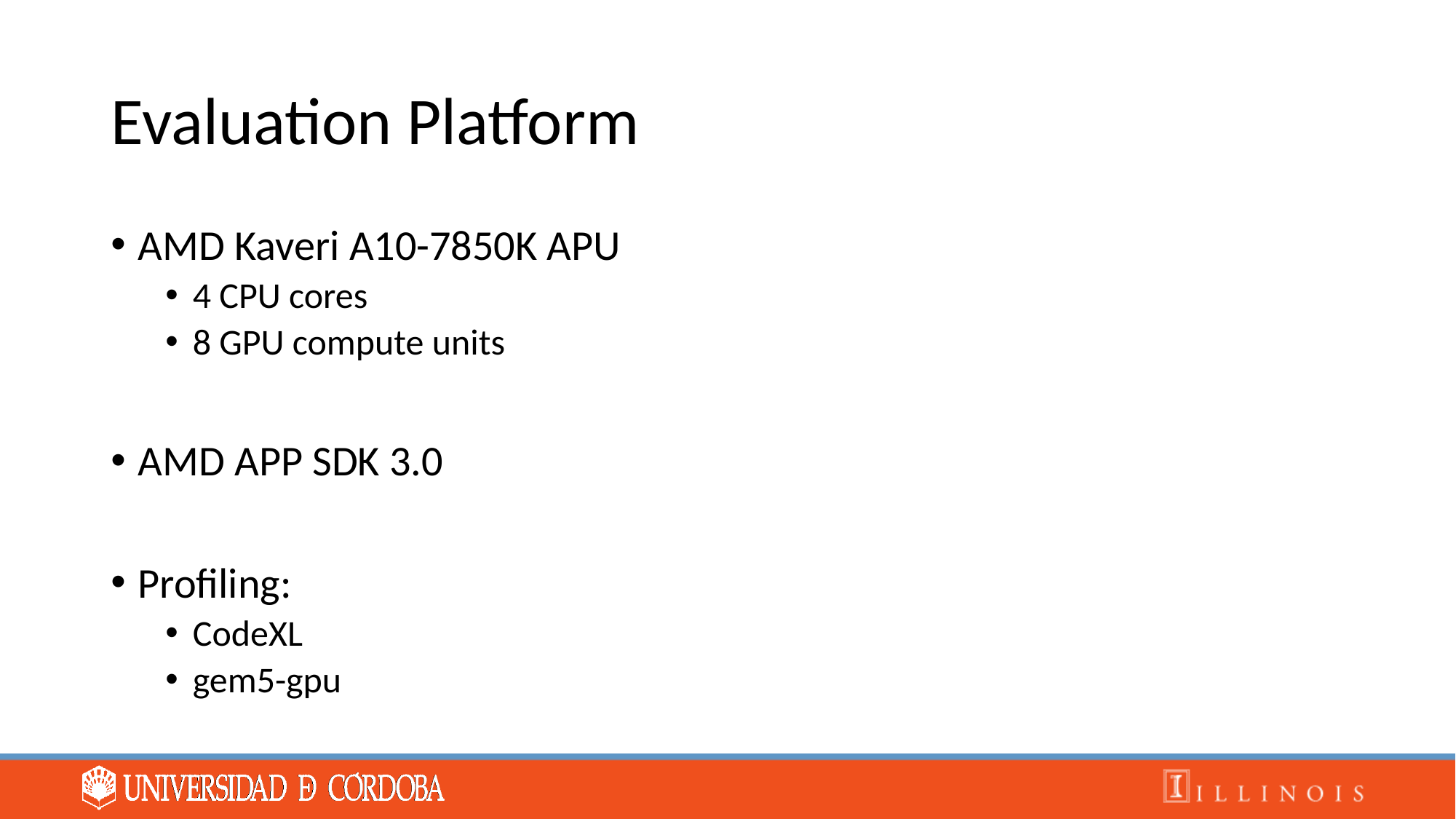

# Evaluation Platform
AMD Kaveri A10-7850K APU
4 CPU cores
8 GPU compute units

AMD APP SDK 3.0

Profiling:
CodeXL
gem5-gpu